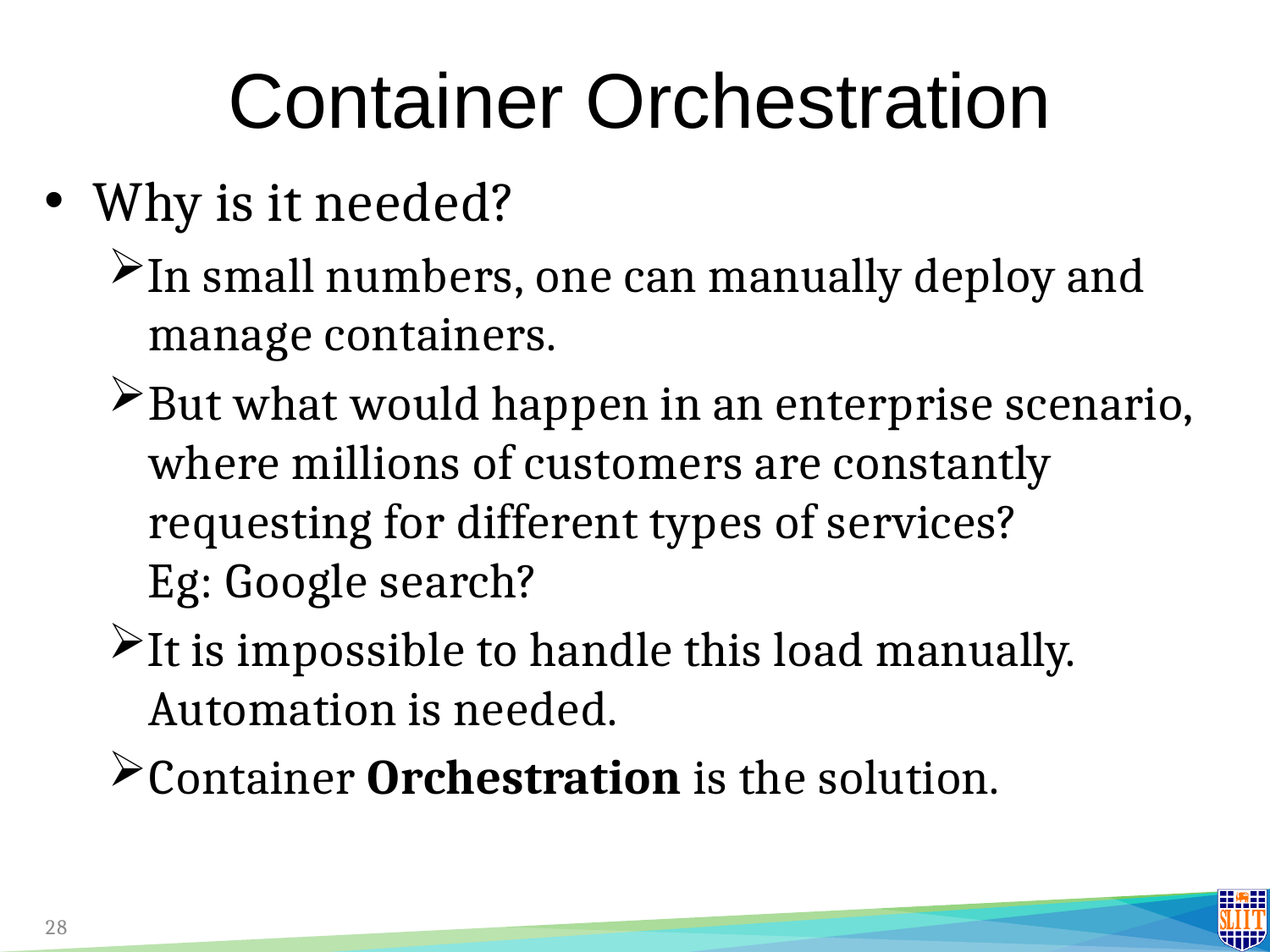

# Container Orchestration
Why is it needed?
In small numbers, one can manually deploy and manage containers.
But what would happen in an enterprise scenario, where millions of customers are constantly requesting for different types of services?
Eg: Google search?
It is impossible to handle this load manually. Automation is needed.
Container Orchestration is the solution.

28